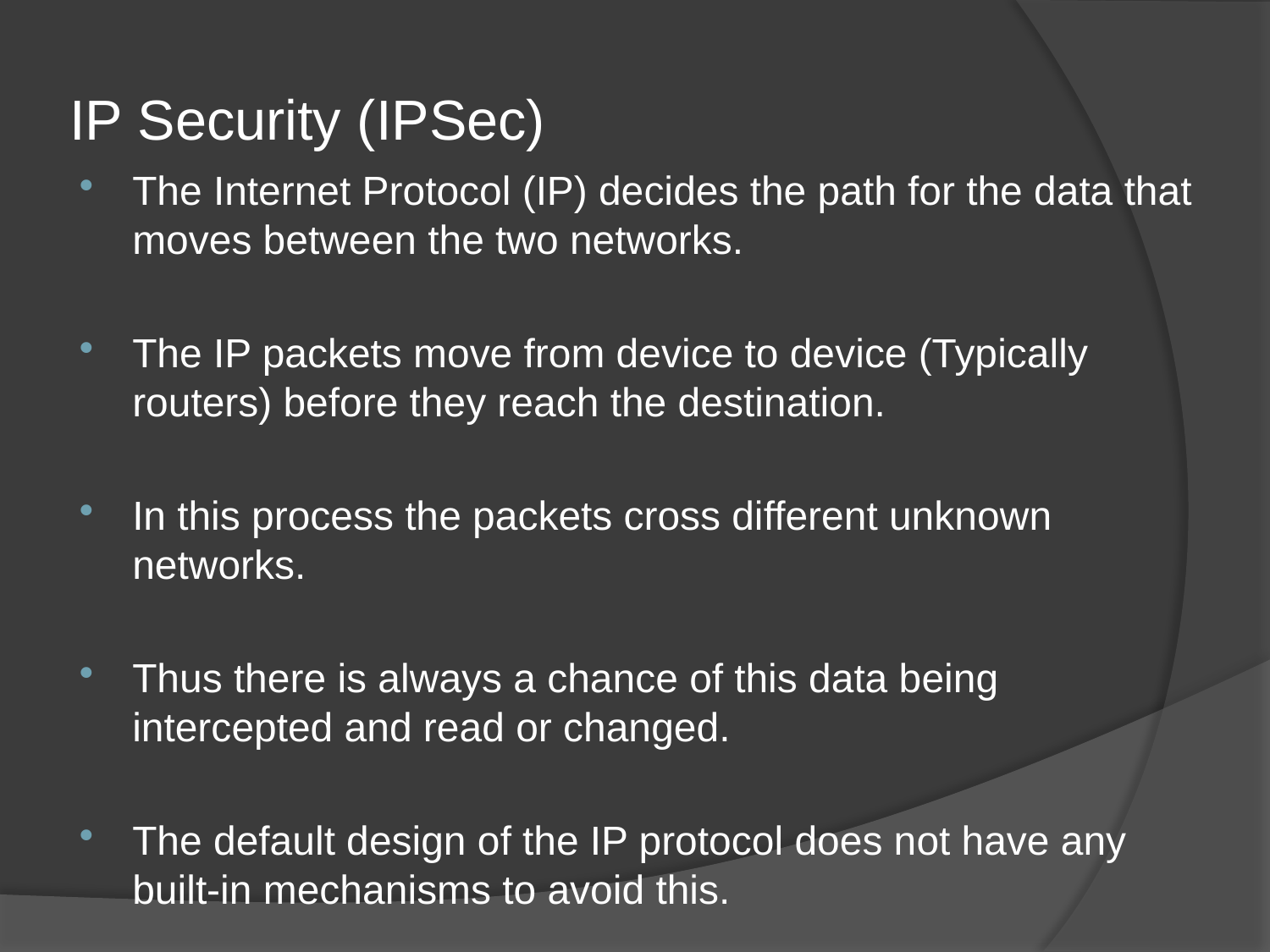

# IP Security (IPSec)
The Internet Protocol (IP) decides the path for the data that moves between the two networks.

The IP packets move from device to device (Typically routers) before they reach the destination.

In this process the packets cross different unknown networks.

Thus there is always a chance of this data being intercepted and read or changed.

The default design of the IP protocol does not have any built-in mechanisms to avoid this.